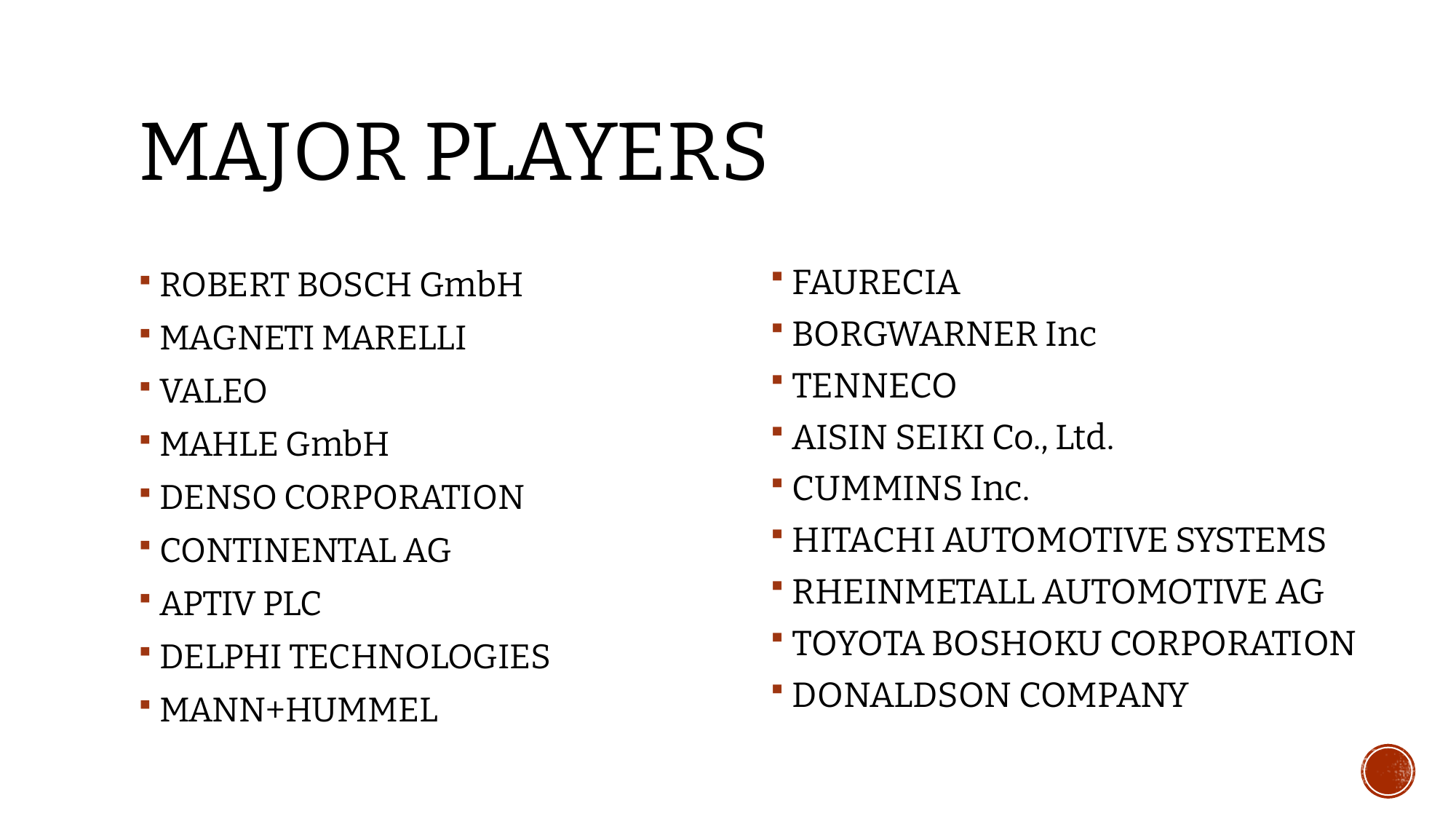

# Major players
ROBERT BOSCH GmbH
MAGNETI MARELLI
VALEO
MAHLE GmbH
DENSO CORPORATION
CONTINENTAL AG
APTIV PLC
DELPHI TECHNOLOGIES
MANN+HUMMEL

FAURECIA
BORGWARNER Inc
TENNECO
AISIN SEIKI Co., Ltd.
CUMMINS Inc.
HITACHI AUTOMOTIVE SYSTEMS
RHEINMETALL AUTOMOTIVE AG
TOYOTA BOSHOKU CORPORATION
DONALDSON COMPANY